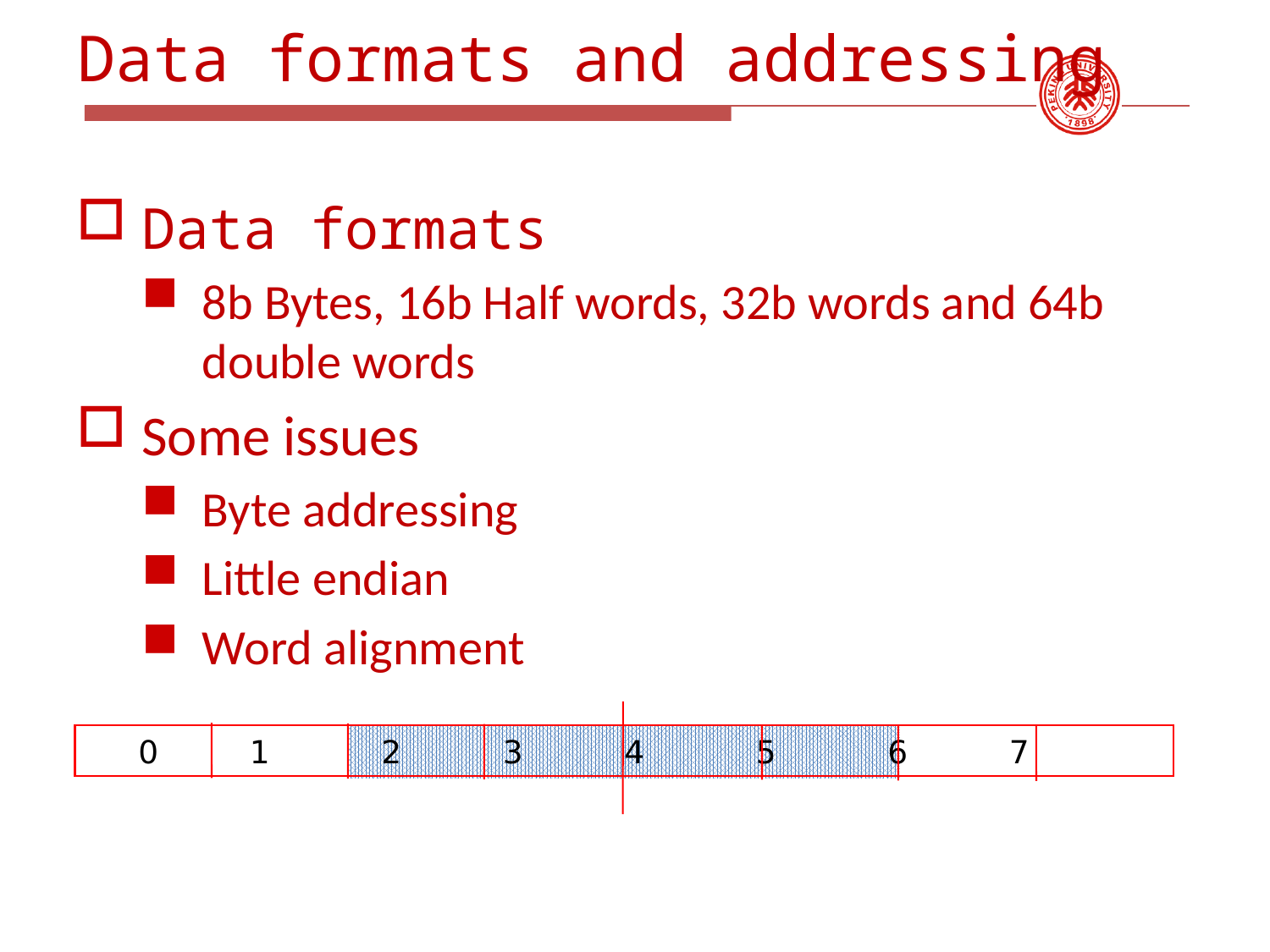

# Data formats and addressing
Data formats
8b Bytes, 16b Half words, 32b words and 64b double words
Some issues
Byte addressing
Little endian
Word alignment

     0         1           2          3          4           5           6          7